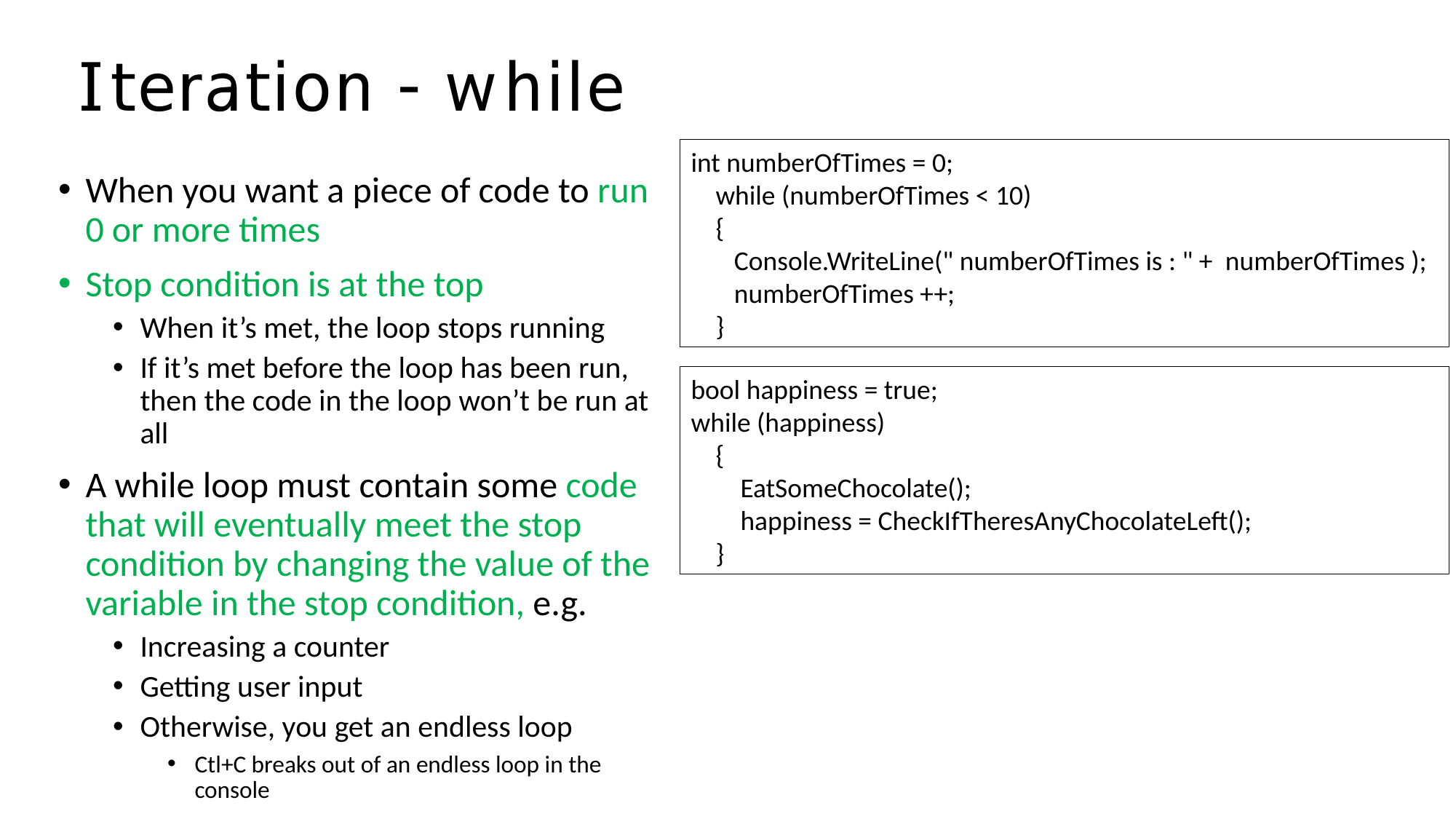

# Iteration - while
int numberOfTimes = 0;
    while (numberOfTimes < 10)
    {
       Console.WriteLine(" numberOfTimes is : " +  numberOfTimes );
       numberOfTimes ++;
    }
When you want a piece of code to run 0 or more times
Stop condition is at the top
When it’s met, the loop stops running
If it’s met before the loop has been run, then the code in the loop won’t be run at all
A while loop must contain some code that will eventually meet the stop condition by changing the value of the variable in the stop condition, e.g.
Increasing a counter
Getting user input
Otherwise, you get an endless loop
Ctl+C breaks out of an endless loop in the console

bool happiness = true;
while (happiness)
    {
        EatSomeChocolate();
        happiness = CheckIfTheresAnyChocolateLeft();
    }